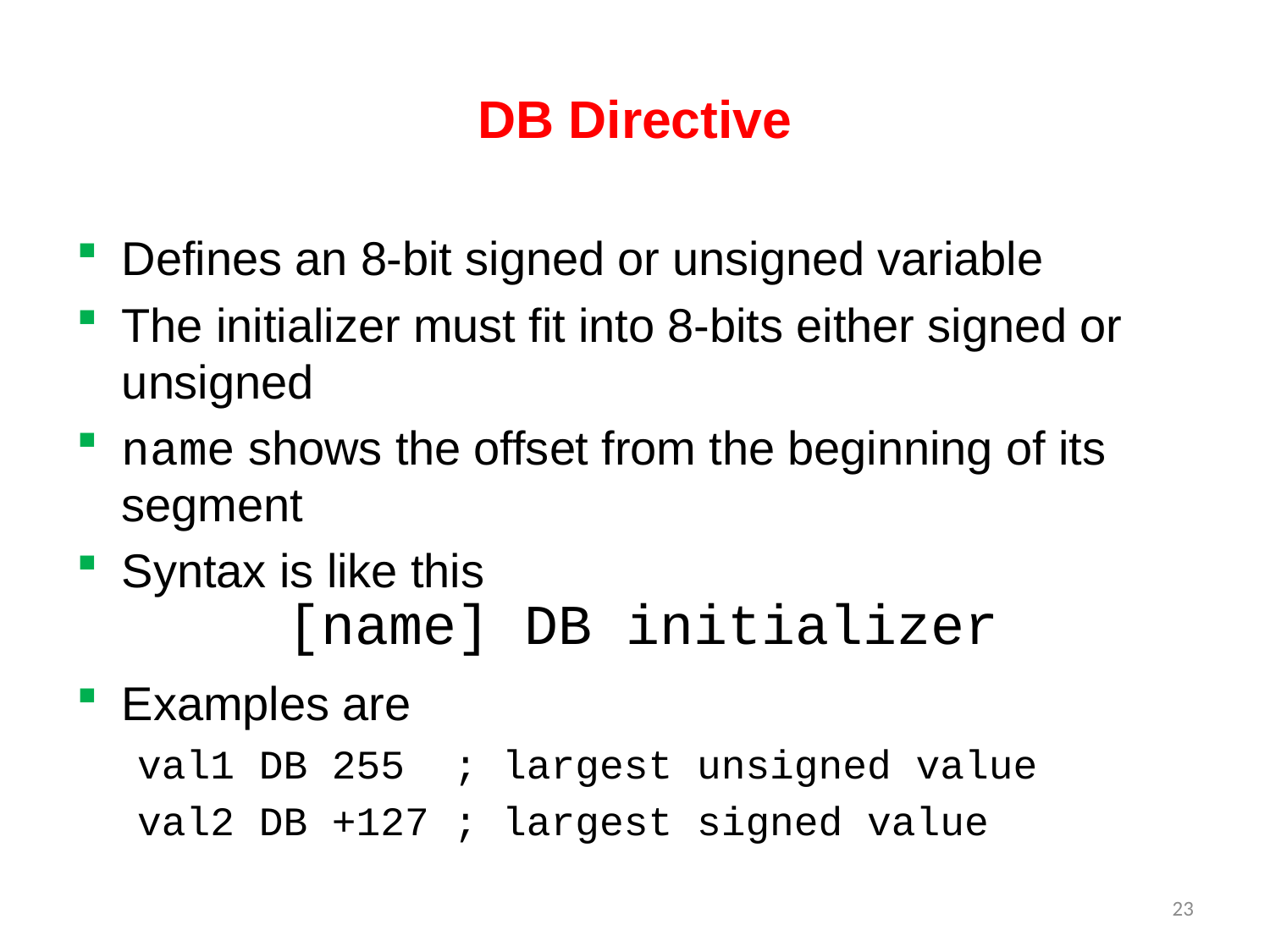

# DB Directive
Defines an 8-bit signed or unsigned variable
The initializer must fit into 8-bits either signed or unsigned
name shows the offset from the beginning of its segment
Syntax is like this

Examples are
val1 DB 255  ; largest unsigned value
val2 DB +127 ; largest signed value
[name] DB initializer
23